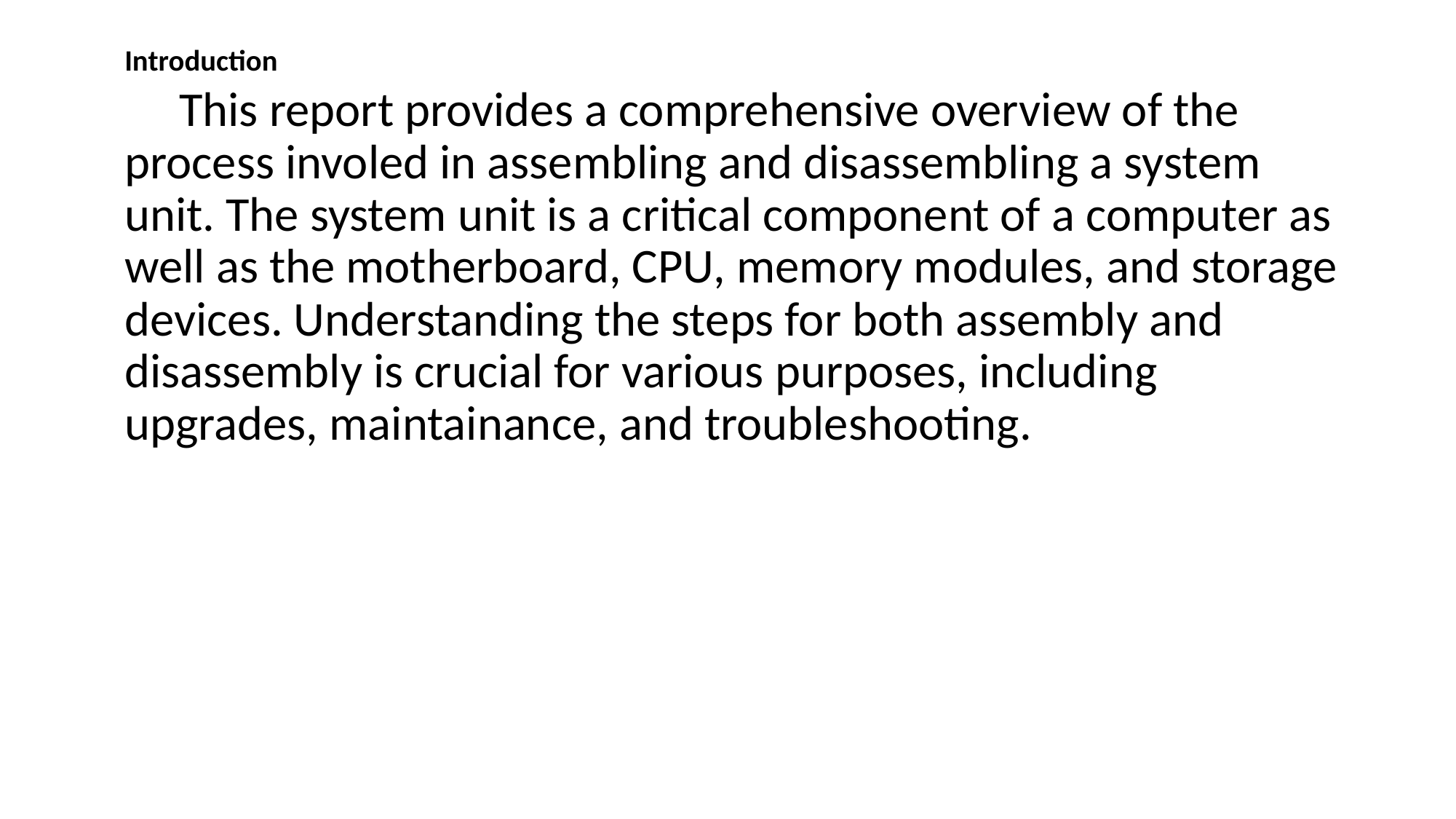

# Introduction
     This report provides a comprehensive overview of the process involed in assembling and disassembling a system unit. The system unit is a critical component of a computer as well as the motherboard, CPU, memory modules, and storage devices. Understanding the steps for both assembly and disassembly is crucial for various purposes, including upgrades, maintainance, and troubleshooting.